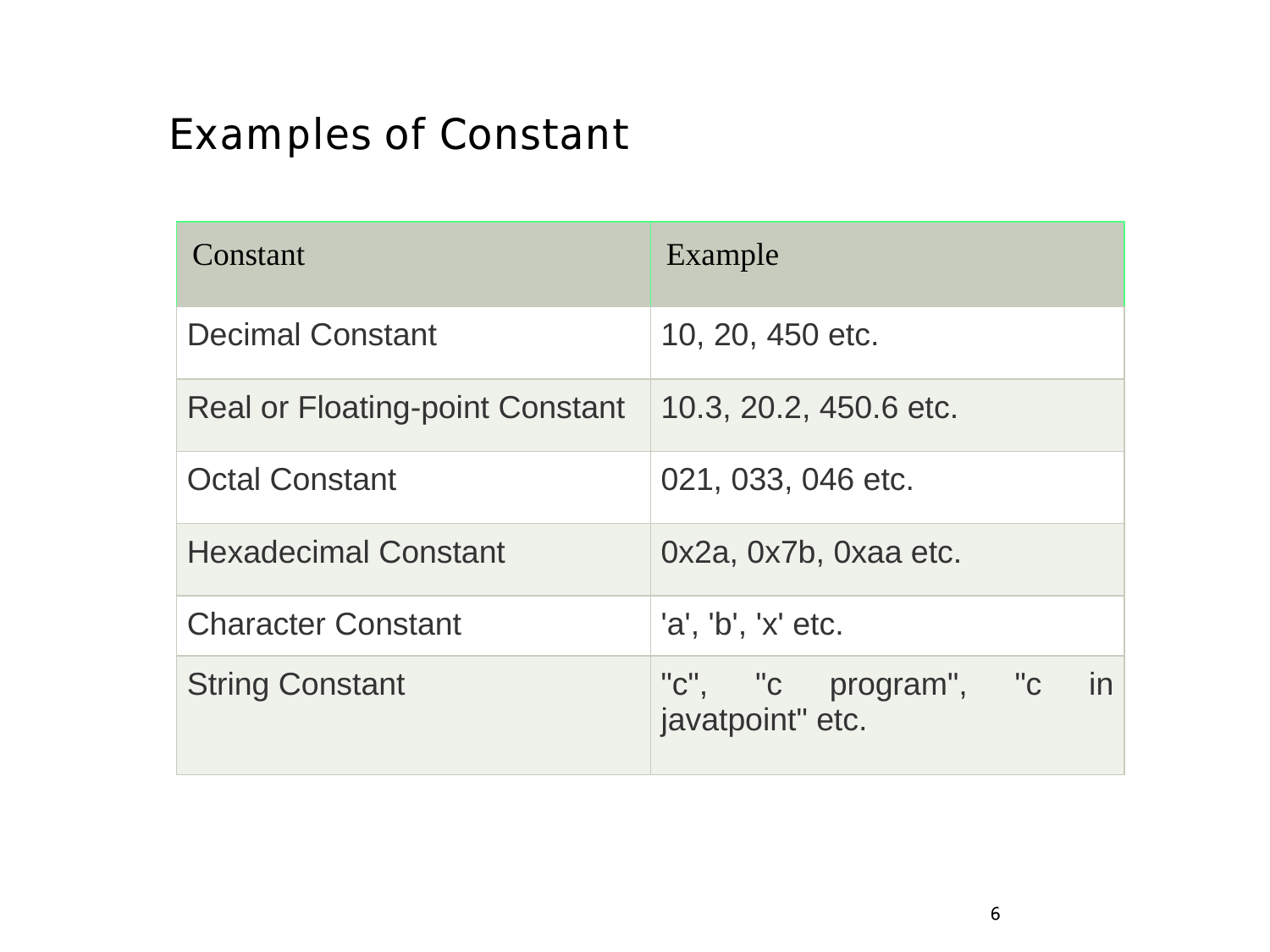

Examples of Constant
| Constant | Example |
| --- | --- |
| Decimal Constant | 10, 20, 450 etc. |
| Real or Floating-point Constant | 10.3, 20.2, 450.6 etc. |
| Octal Constant | 021, 033, 046 etc. |
| Hexadecimal Constant | 0x2a, 0x7b, 0xaa etc. |
| Character Constant | 'a', 'b', 'x' etc. |
| String Constant | "c", "c program", "c in javatpoint" etc. |
6